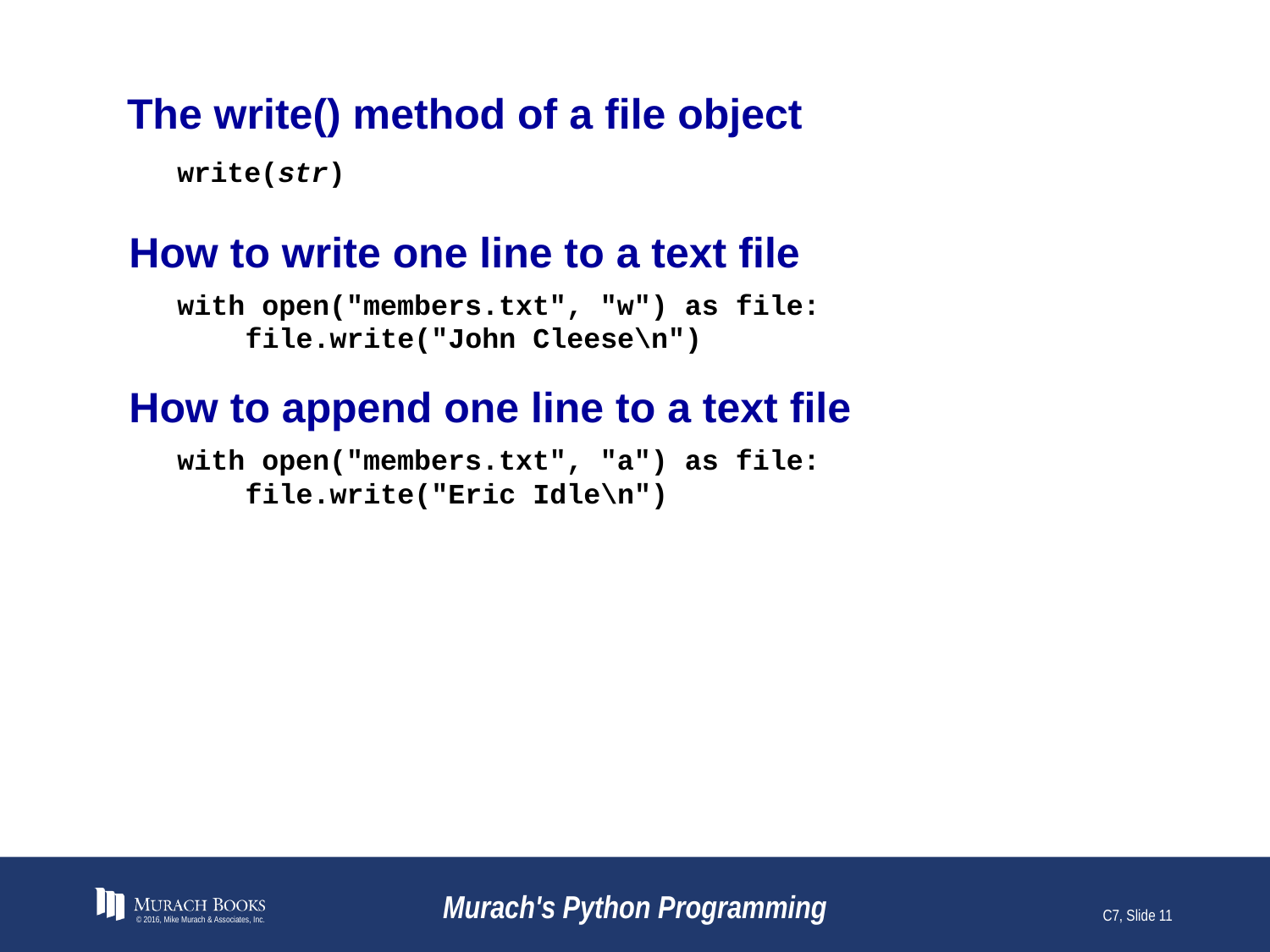

# The write() method of a file object
write(str)
How to write one line to a text file
with open("members.txt", "w") as file:
    file.write("John Cleese\n")
How to append one line to a text file
with open("members.txt", "a") as file:
    file.write("Eric Idle\n")

© 2016, Mike Murach & Associates, Inc.
Murach's Python Programming

C7, Slide 11